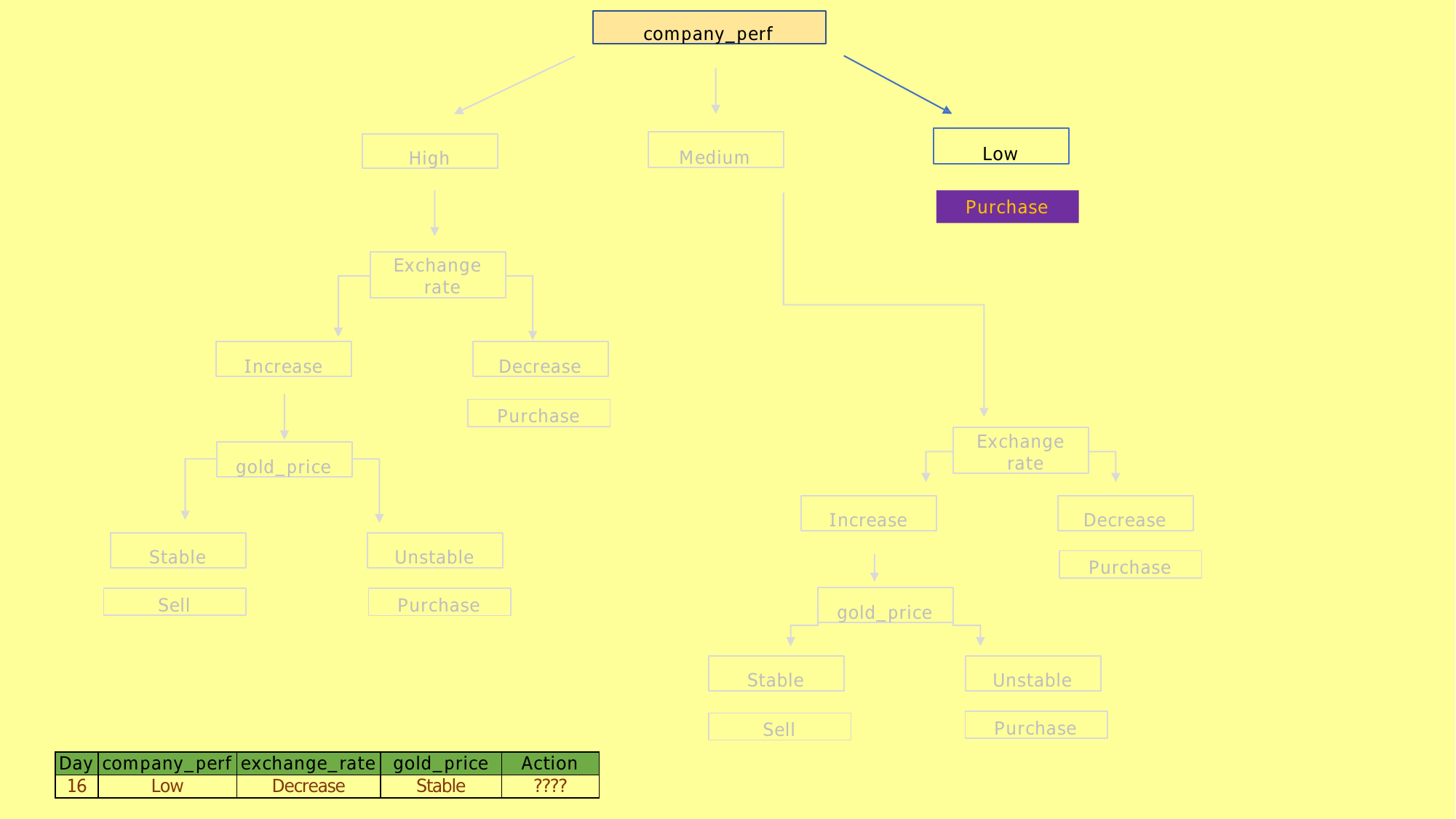

company_perf

Low
Medium
High

Purchase

Exchange  rate

Increase
Decrease

Purchase
Exchange  rate
gold_price

Increase
Decrease
Stable
Unstable
Purchase

gold_price
Sell
Purchase

Stable
Unstable
Purchase
Sell
| Day | company\_perf | exchange\_rate | gold\_price | Action |
| --- | --- | --- | --- | --- |
| 16 | Low | Decrease | Stable | ???? |